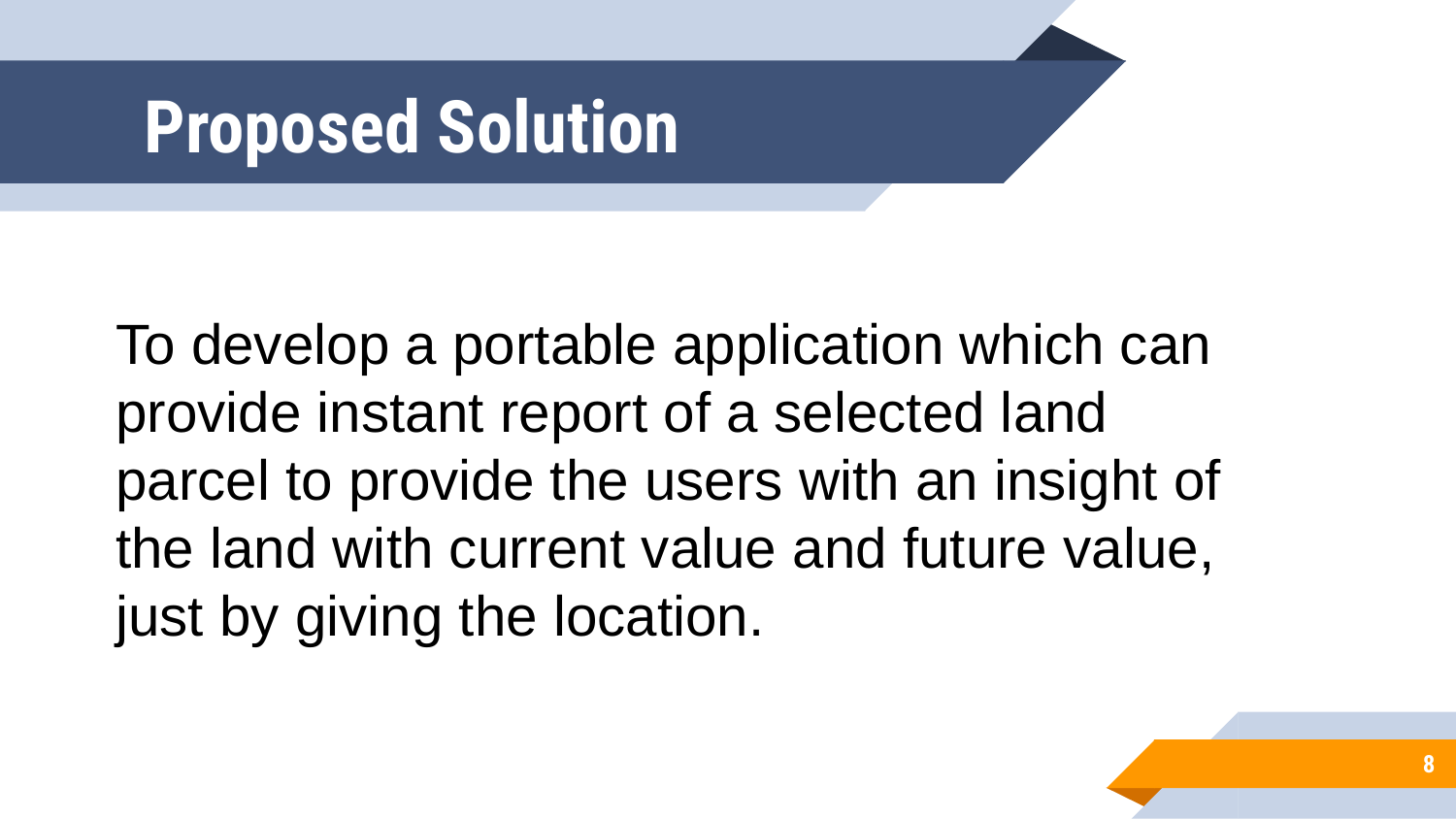

# Proposed Solution
To develop a portable application which can provide instant report of a selected land parcel to provide the users with an insight of the land with current value and future value, just by giving the location.

8